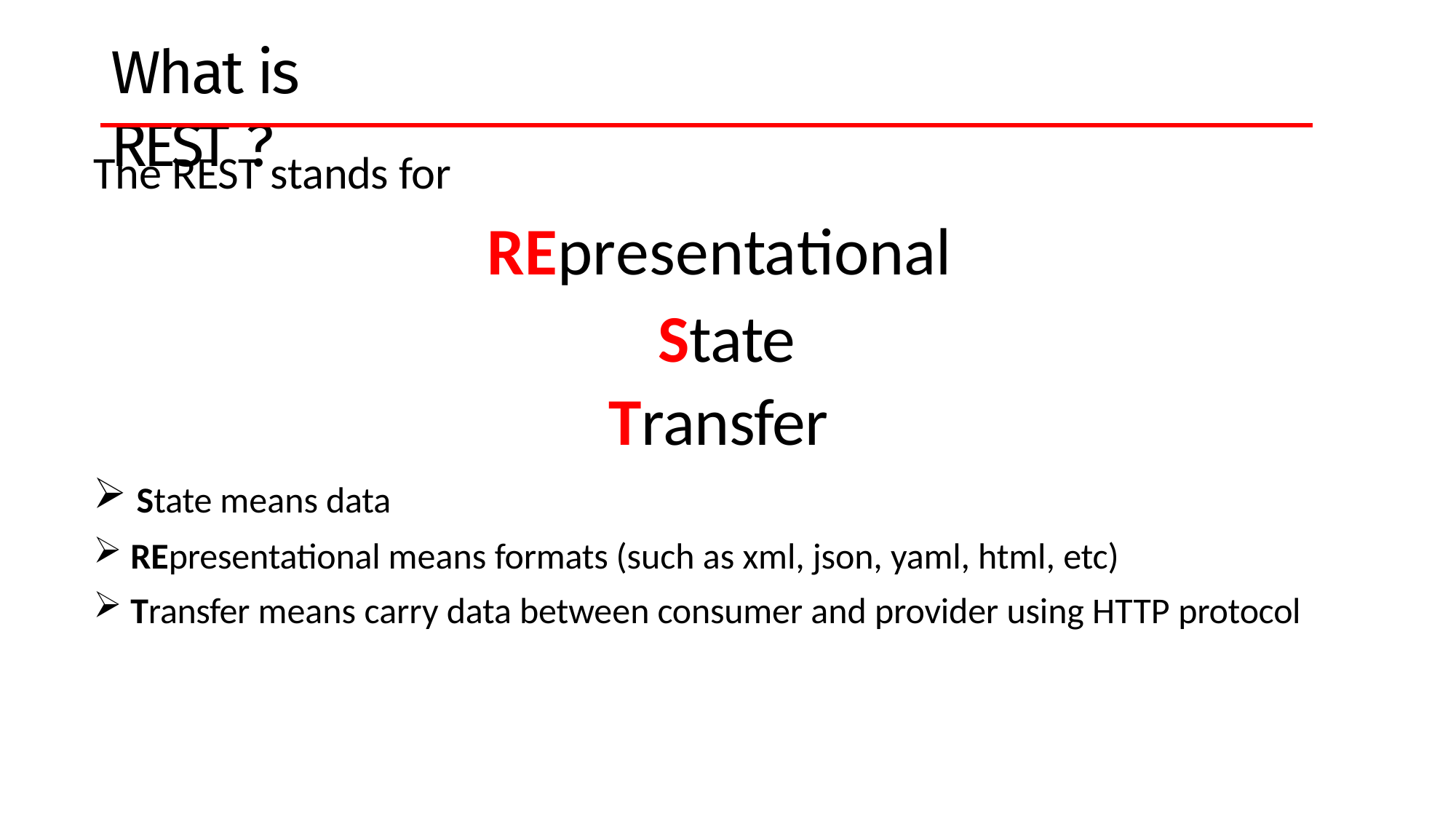

# What is REST ?

The REST stands for
REpresentational  State
Transfer
State means data
REpresentational means formats (such as xml, json, yaml, html, etc)
Transfer means carry data between consumer and provider using HTTP protocol